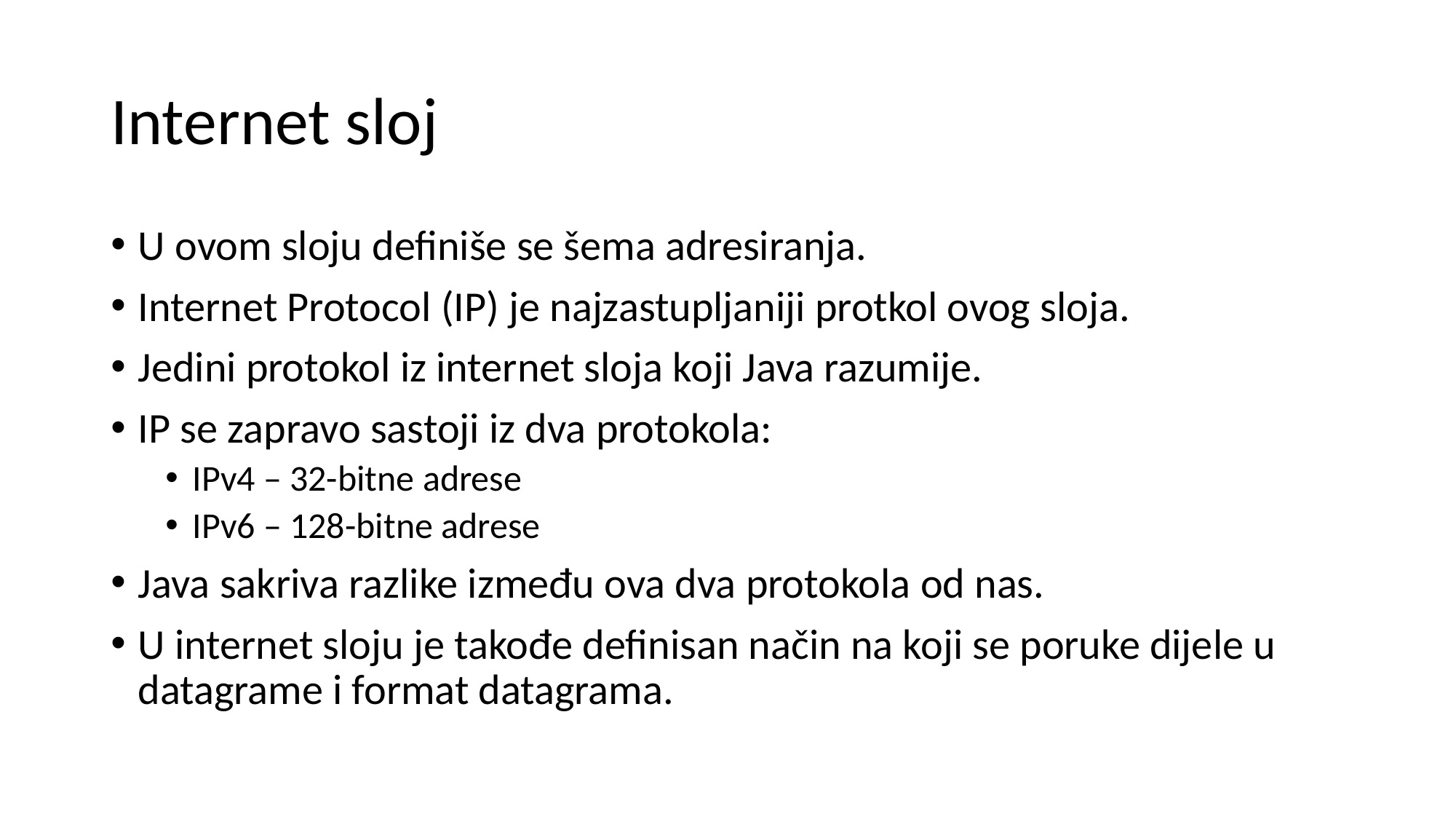

# Internet sloj
U ovom sloju definiše se šema adresiranja.
Internet Protocol (IP) je najzastupljaniji protkol ovog sloja.
Jedini protokol iz internet sloja koji Java razumije.
IP se zapravo sastoji iz dva protokola:
IPv4 – 32-bitne adrese
IPv6 – 128-bitne adrese
Java sakriva razlike između ova dva protokola od nas.
U internet sloju je takođe definisan način na koji se poruke dijele u datagrame i format datagrama.